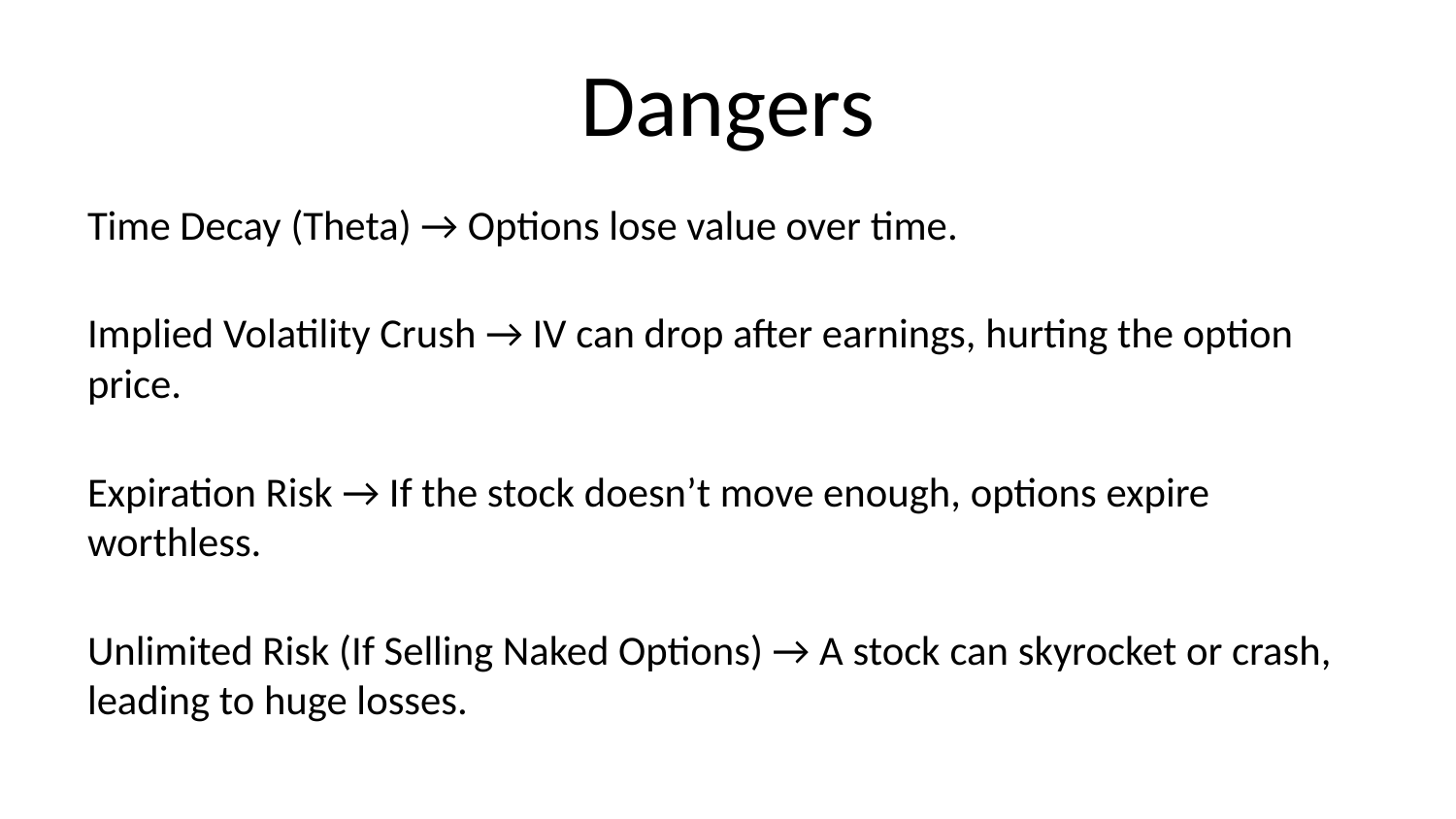

# Dangers
Time Decay (Theta) → Options lose value over time.

Implied Volatility Crush → IV can drop after earnings, hurting the option price.

Expiration Risk → If the stock doesn’t move enough, options expire worthless.

Unlimited Risk (If Selling Naked Options) → A stock can skyrocket or crash, leading to huge losses.